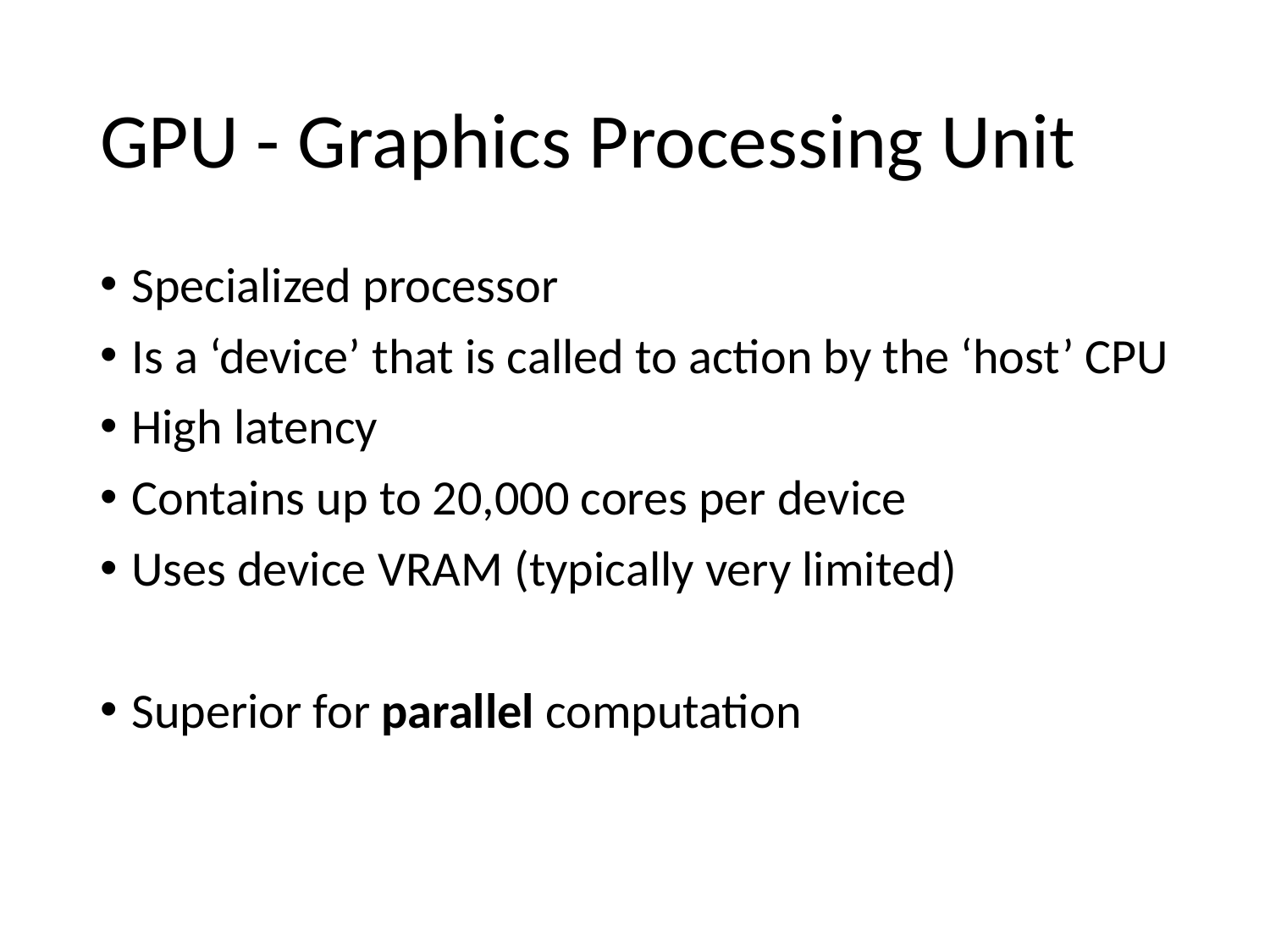

# GPU - Graphics Processing Unit
Specialized processor
Is a ‘device’ that is called to action by the ‘host’ CPU
High latency
Contains up to 20,000 cores per device
Uses device VRAM (typically very limited)

Superior for parallel computation